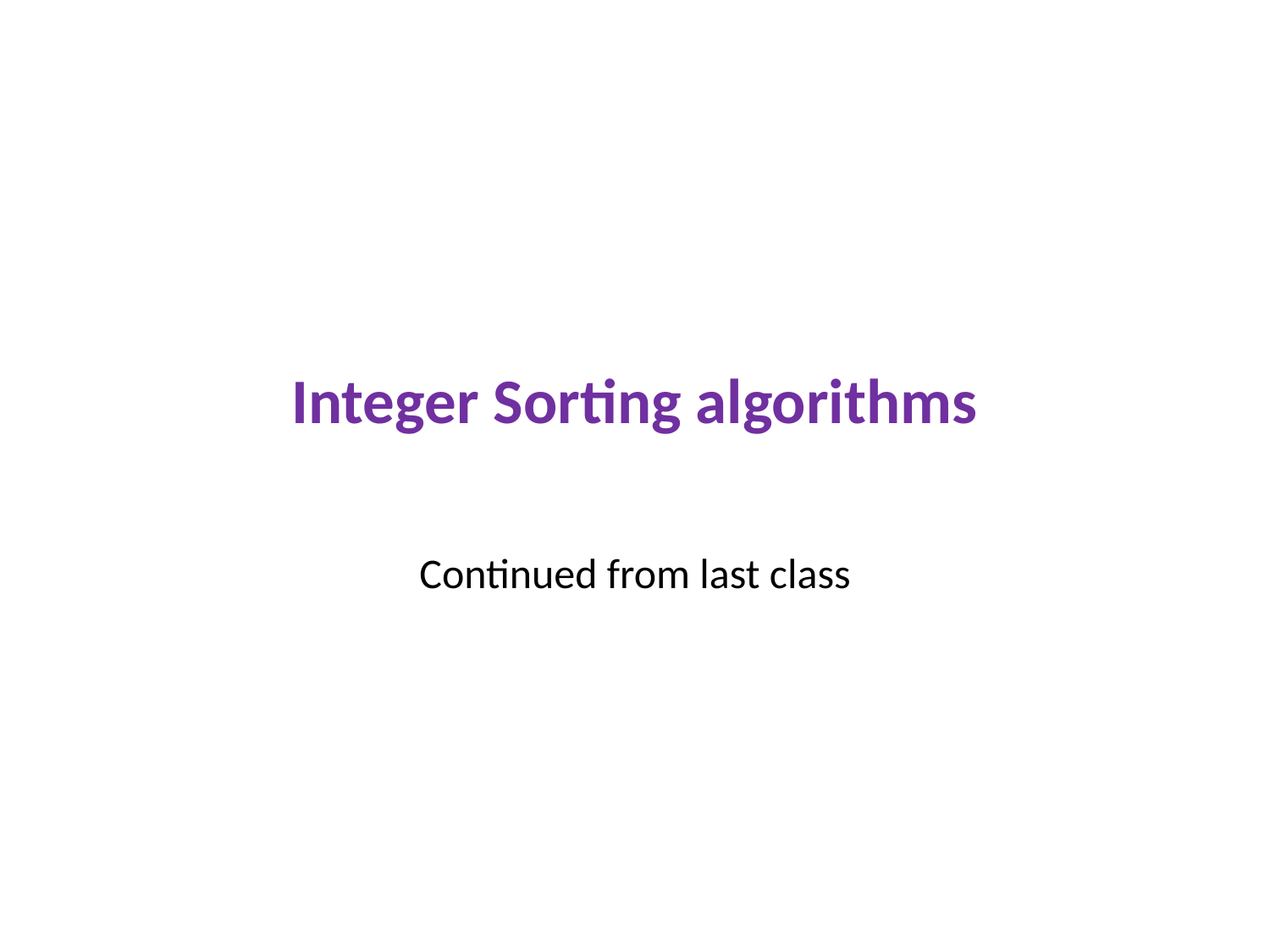

# Integer Sorting algorithms
Continued from last class